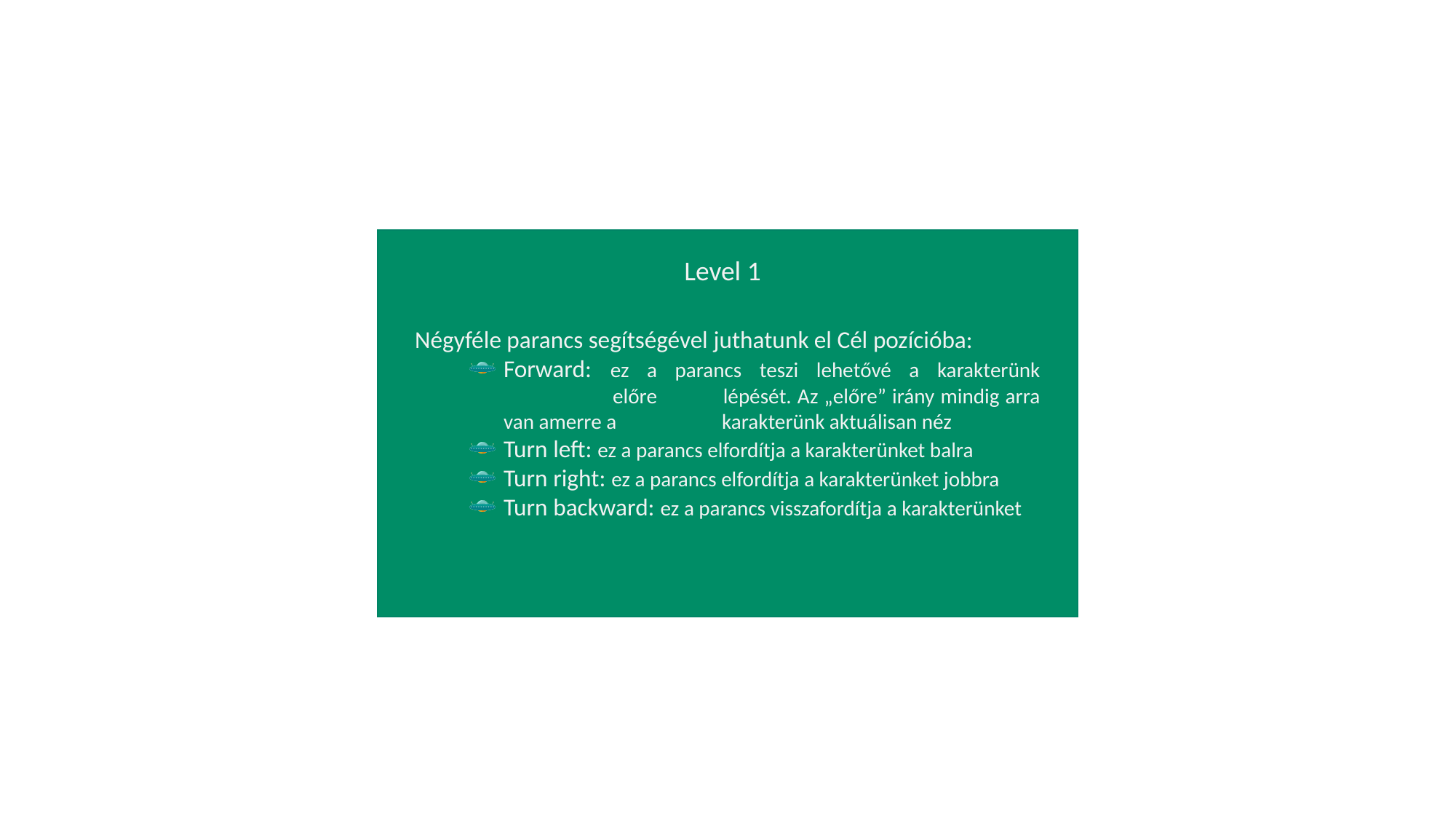

Level 1
Négyféle parancs segítségével juthatunk el Cél pozícióba:
Forward: ez a parancs teszi lehetővé a karakterünk 	előre 	lépését. Az „előre” irány mindig arra van amerre a 	karakterünk aktuálisan néz
Turn left: ez a parancs elfordítja a karakterünket balra
Turn right: ez a parancs elfordítja a karakterünket jobbra
Turn backward: ez a parancs visszafordítja a karakterünket